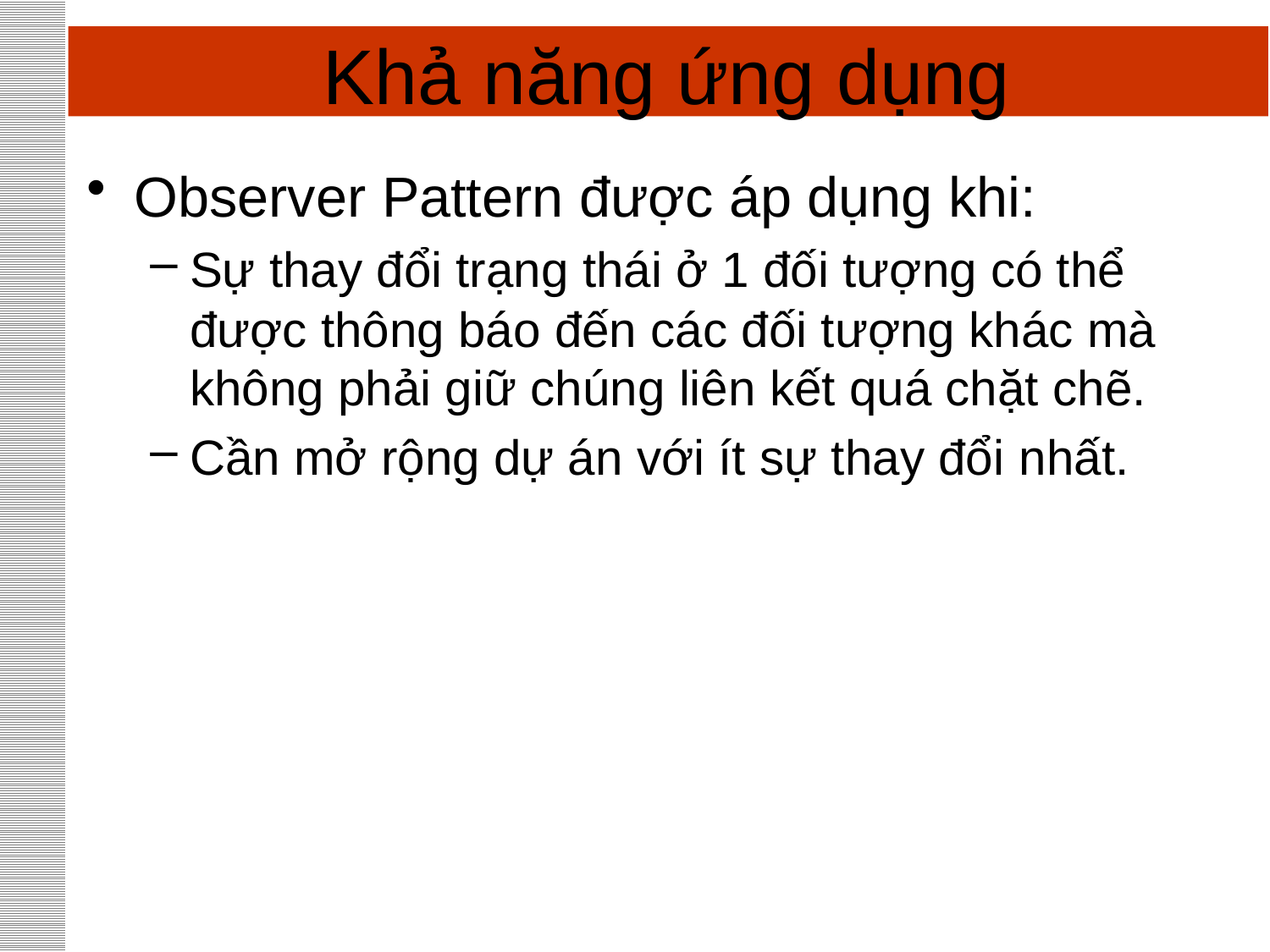

# Khả năng ứng dụng
Observer Pattern được áp dụng khi:
Sự thay đổi trạng thái ở 1 đối tượng có thể được thông báo đến các đối tượng khác mà không phải giữ chúng liên kết quá chặt chẽ.
Cần mở rộng dự án với ít sự thay đổi nhất.